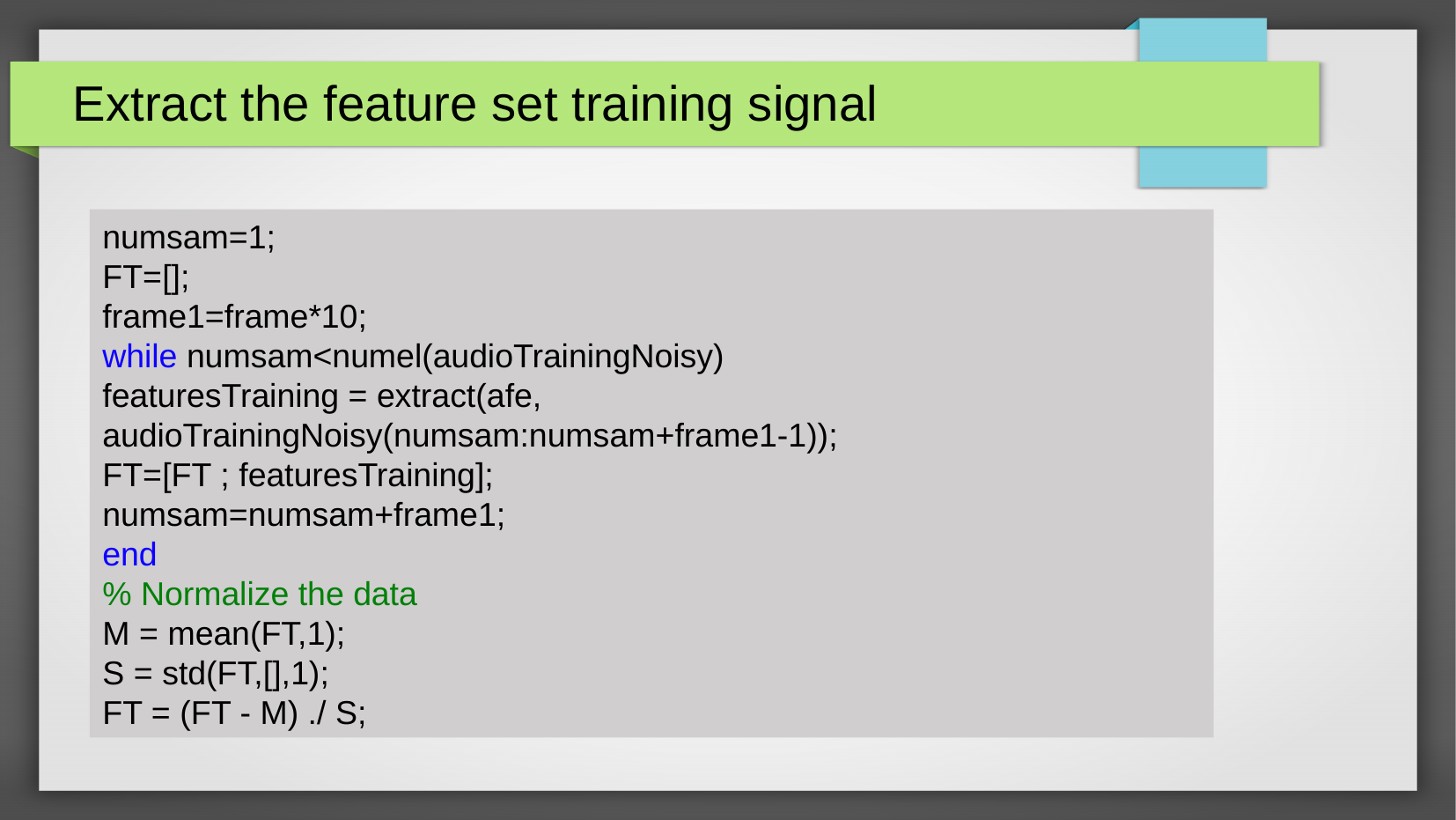

Extract the feature set training signal
numsam=1;
FT=[];
frame1=frame*10;
while numsam<numel(audioTrainingNoisy)
featuresTraining = extract(afe, audioTrainingNoisy(numsam:numsam+frame1-1));
FT=[FT ; featuresTraining];
numsam=numsam+frame1;
end
% Normalize the data
M = mean(FT,1);
S = std(FT,[],1);
FT = (FT - M) ./ S;